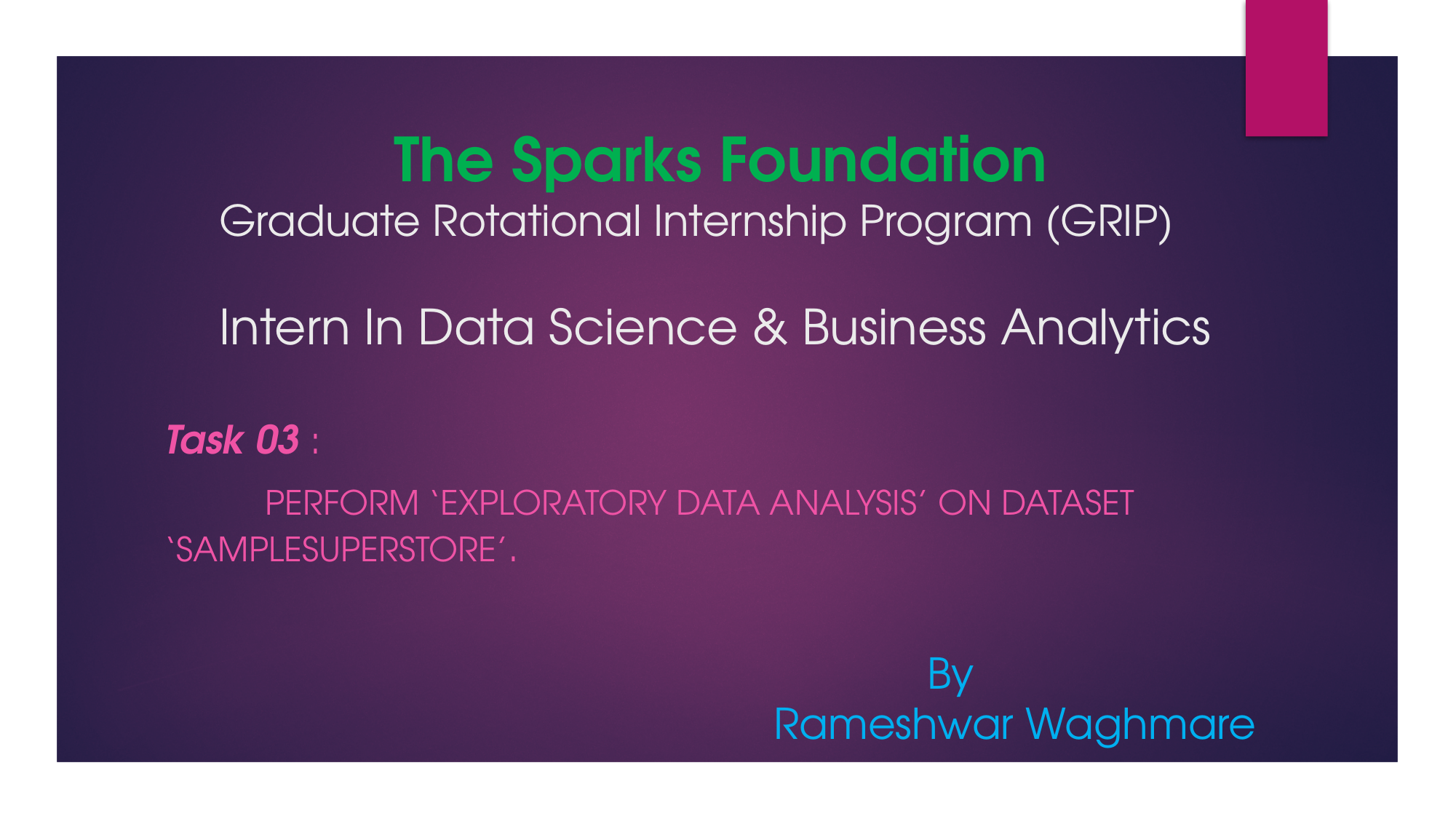

# The Sparks Foundation Graduate Rotational Internship Program (GRIP) Intern In Data Science & Business Analytics
Task 03 :
		Perform ‘Exploratory Data Analysis’ on dataset ‘SampleSuperstore’.
             By
Rameshwar Waghmare